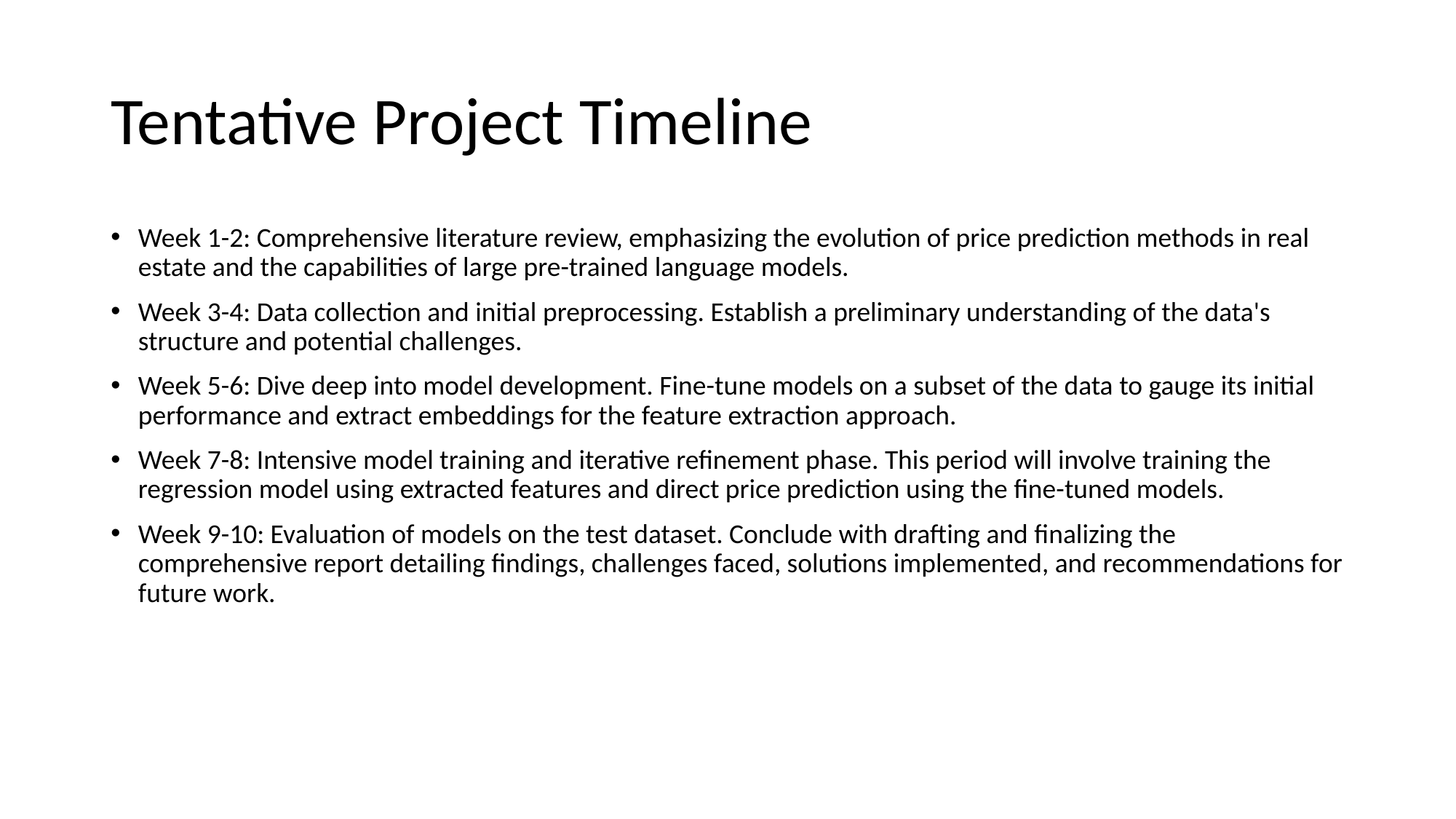

# Tentative Project Timeline
Week 1-2: Comprehensive literature review, emphasizing the evolution of price prediction methods in real estate and the capabilities of large pre-trained language models.
Week 3-4: Data collection and initial preprocessing. Establish a preliminary understanding of the data's structure and potential challenges.
Week 5-6: Dive deep into model development. Fine-tune models on a subset of the data to gauge its initial performance and extract embeddings for the feature extraction approach.
Week 7-8: Intensive model training and iterative refinement phase. This period will involve training the regression model using extracted features and direct price prediction using the fine-tuned models.
Week 9-10: Evaluation of models on the test dataset. Conclude with drafting and finalizing the comprehensive report detailing findings, challenges faced, solutions implemented, and recommendations for future work.